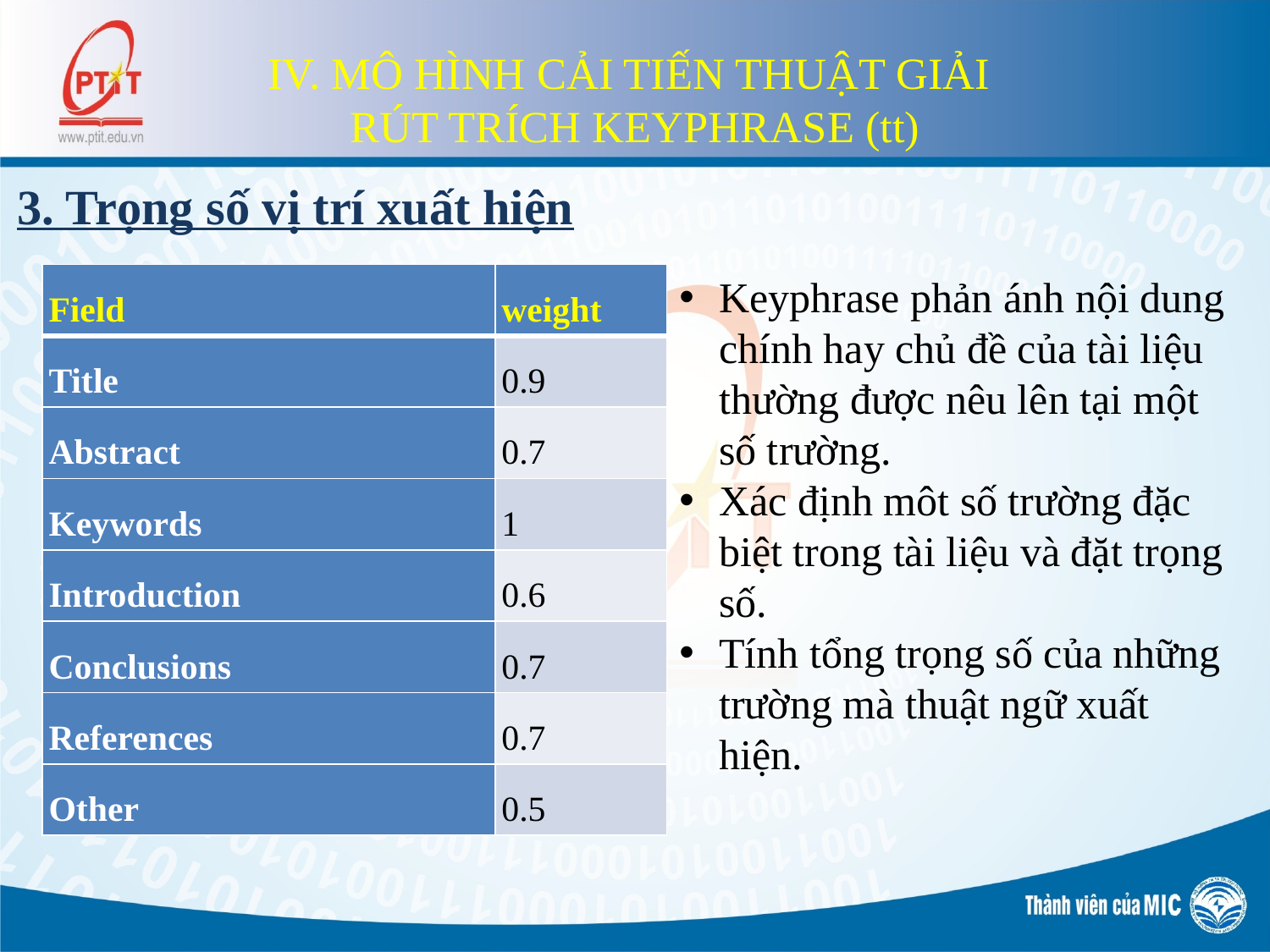

IV. MÔ HÌNH CẢI TIẾN THUẬT GIẢI
RÚT TRÍCH KEYPHRASE (tt)
3. Trọng số vị trí xuất hiện
| Field | weight |
| --- | --- |
| Title | 0.9 |
| Abstract | 0.7 |
| Keywords | 1 |
| Introduction | 0.6 |
| Conclusions | 0.7 |
| References | 0.7 |
| Other | 0.5 |
Keyphrase phản ánh nội dung chính hay chủ đề của tài liệu thường được nêu lên tại một số trường.
Xác định môt số trường đặc biệt trong tài liệu và đặt trọng số.
Tính tổng trọng số của những trường mà thuật ngữ xuất hiện.